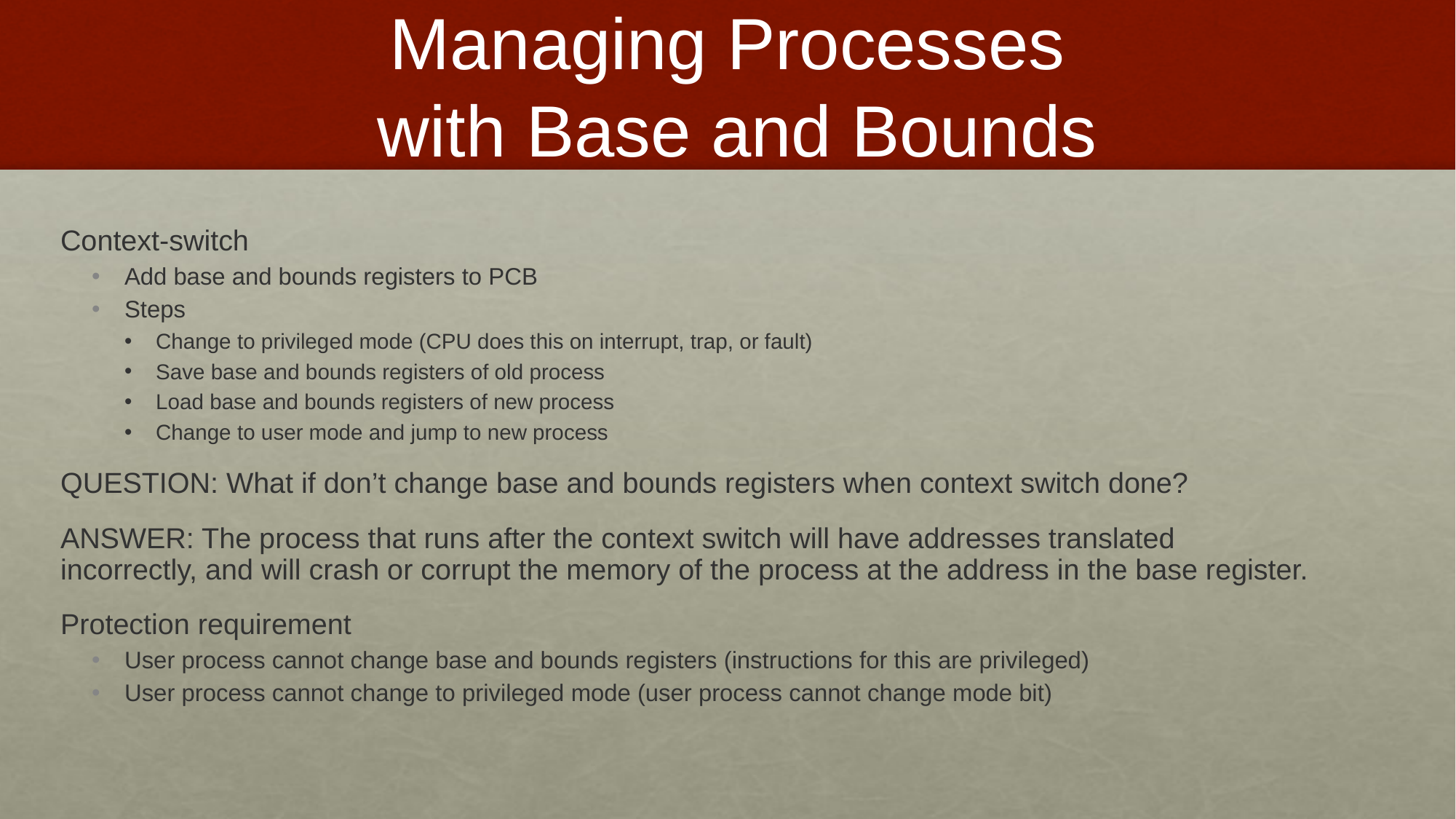

# Managing Processes with Base and Bounds
Context-switch
Add base and bounds registers to PCB
Steps
Change to privileged mode (CPU does this on interrupt, trap, or fault)
Save base and bounds registers of old process
Load base and bounds registers of new process
Change to user mode and jump to new process
QUESTION: What if don’t change base and bounds registers when context switch done?
ANSWER: The process that runs after the context switch will have addresses translated incorrectly, and will crash or corrupt the memory of the process at the address in the base register.
Protection requirement
User process cannot change base and bounds registers (instructions for this are privileged)
User process cannot change to privileged mode (user process cannot change mode bit)